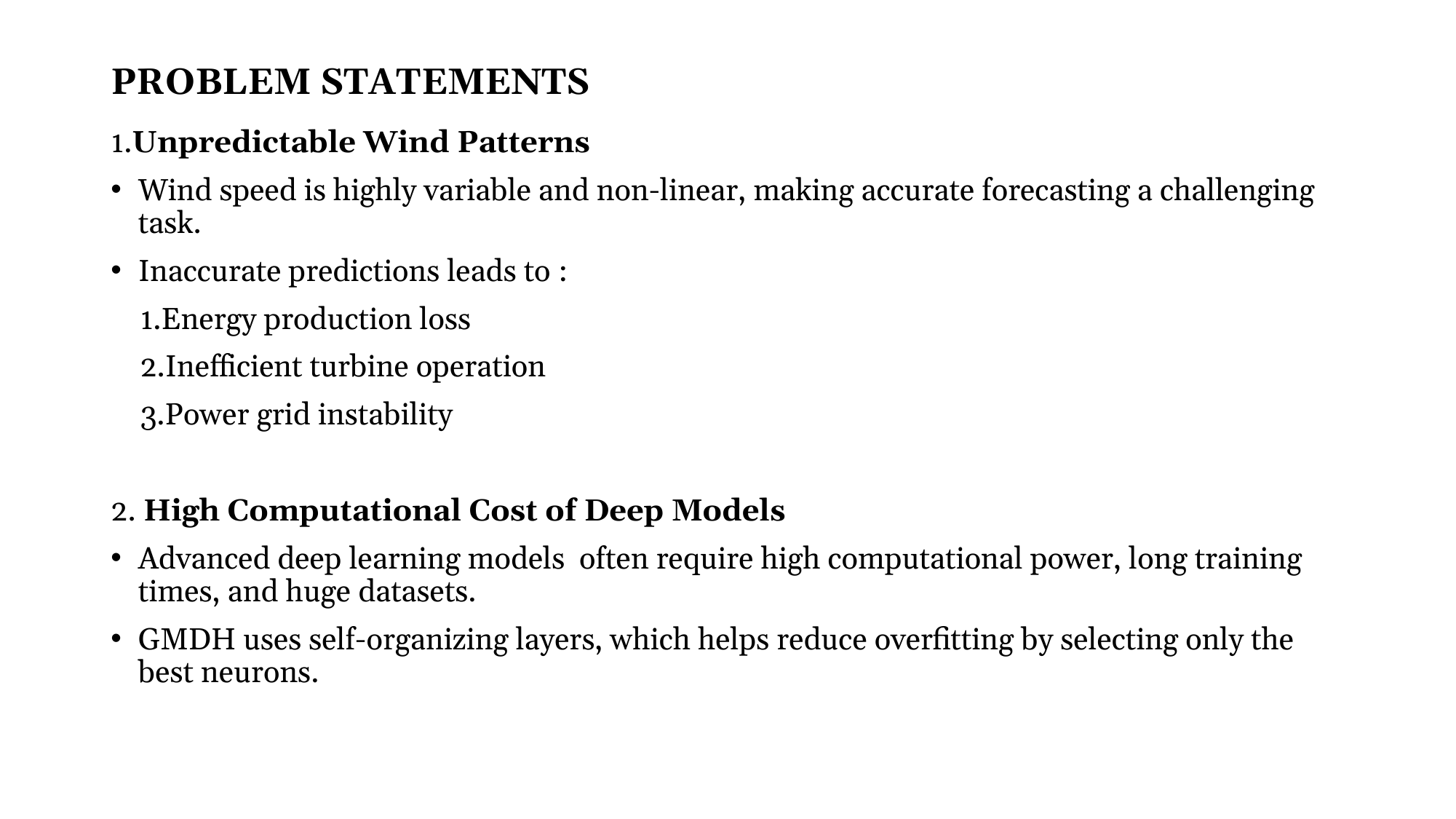

# PROBLEM STATEMENTS
1.Unpredictable Wind Patterns
Wind speed is highly variable and non-linear, making accurate forecasting a challenging task.
Inaccurate predictions leads to :
    1.Energy production loss
    2.Inefficient turbine operation
    3.Power grid instability

2. High Computational Cost of Deep Models
Advanced deep learning models  often require high computational power, long training times, and huge datasets.
GMDH uses self-organizing layers, which helps reduce overfitting by selecting only the best neurons.s a lighter, faster alternative that performs well even on smaller datasets.